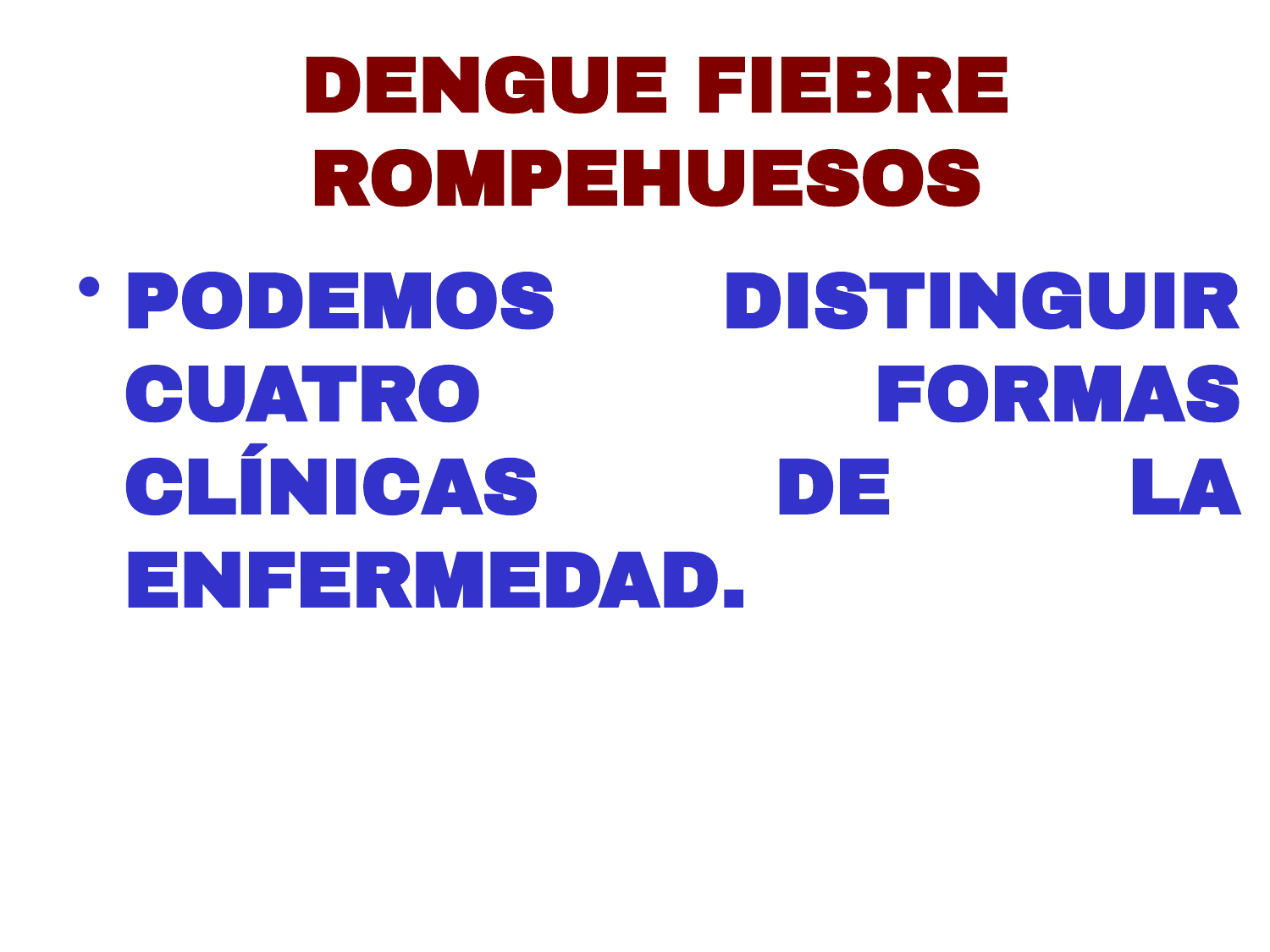

# DENGUE FIEBRE ROMPEHUESOS
PODEMOS DISTINGUIR CUATRO FORMAS CLÍNICAS DE LA ENFERMEDAD.